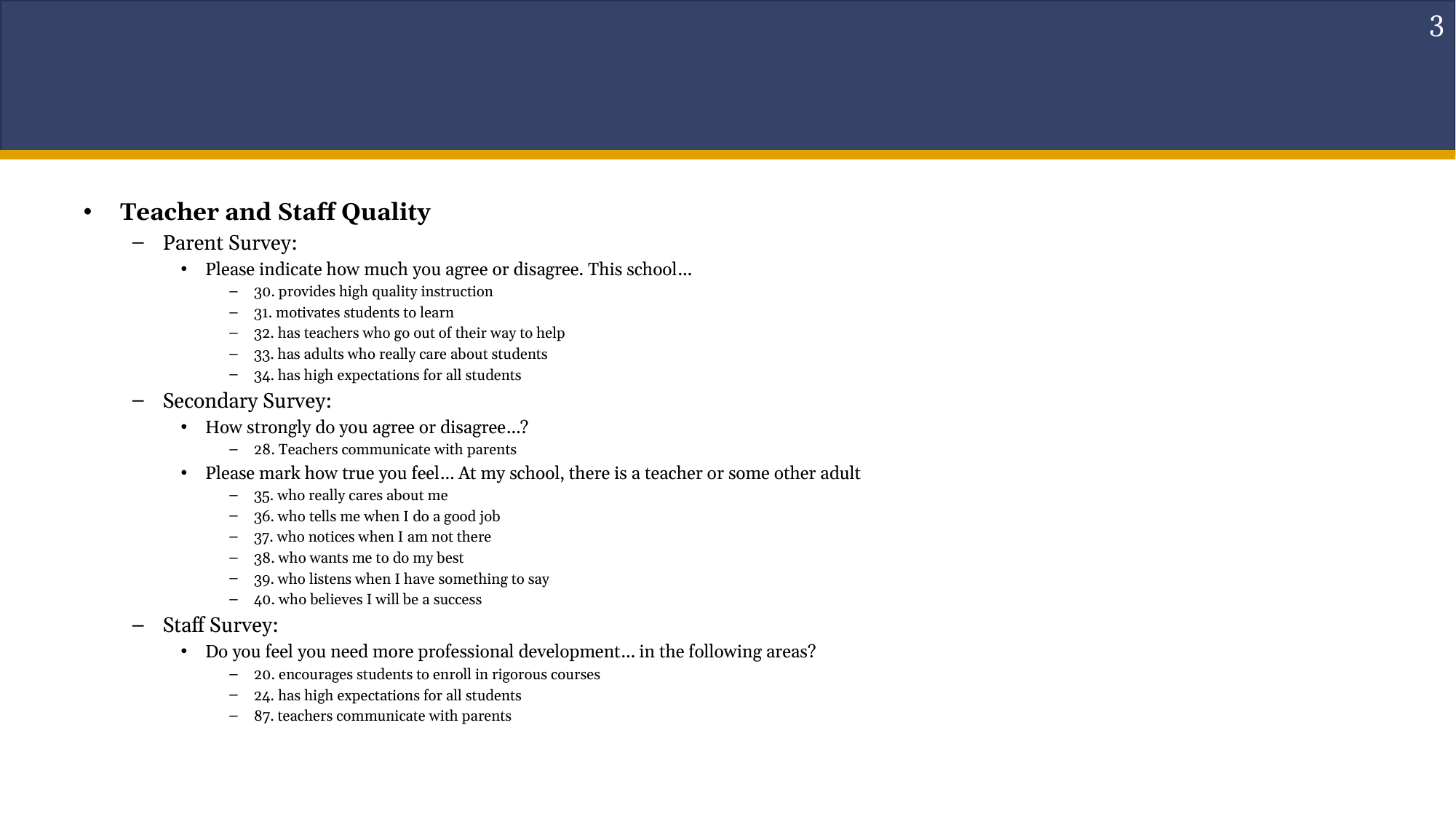

3
#
Teacher and Staff Quality
Parent Survey:
Please indicate how much you agree or disagree. This school…
30. provides high quality instruction
31. motivates students to learn
32. has teachers who go out of their way to help
33. has adults who really care about students
34. has high expectations for all students
Secondary Survey:
How strongly do you agree or disagree…?
28. Teachers communicate with parents
Please mark how true you feel… At my school, there is a teacher or some other adult
35. who really cares about me
36. who tells me when I do a good job
37. who notices when I am not there
38. who wants me to do my best
39. who listens when I have something to say
40. who believes I will be a success
Staff Survey:
Do you feel you need more professional development… in the following areas?
20. encourages students to enroll in rigorous courses
24. has high expectations for all students
87. teachers communicate with parents